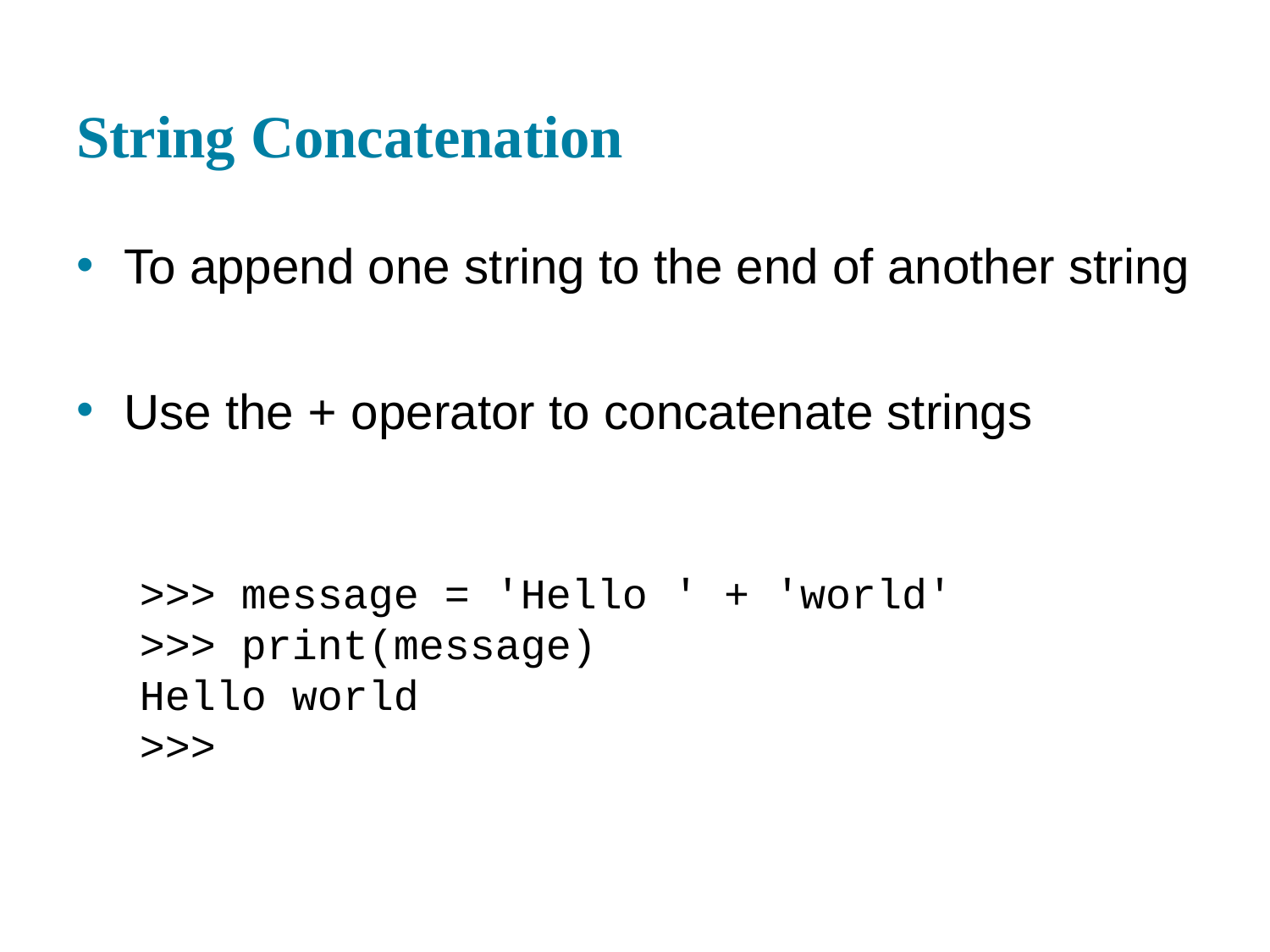

# String Concatenation
To append one string to the end of another string
Use the + operator to concatenate strings

>>> message = 'Hello ' + 'world'
>>> print(message)
Hello world
>>>